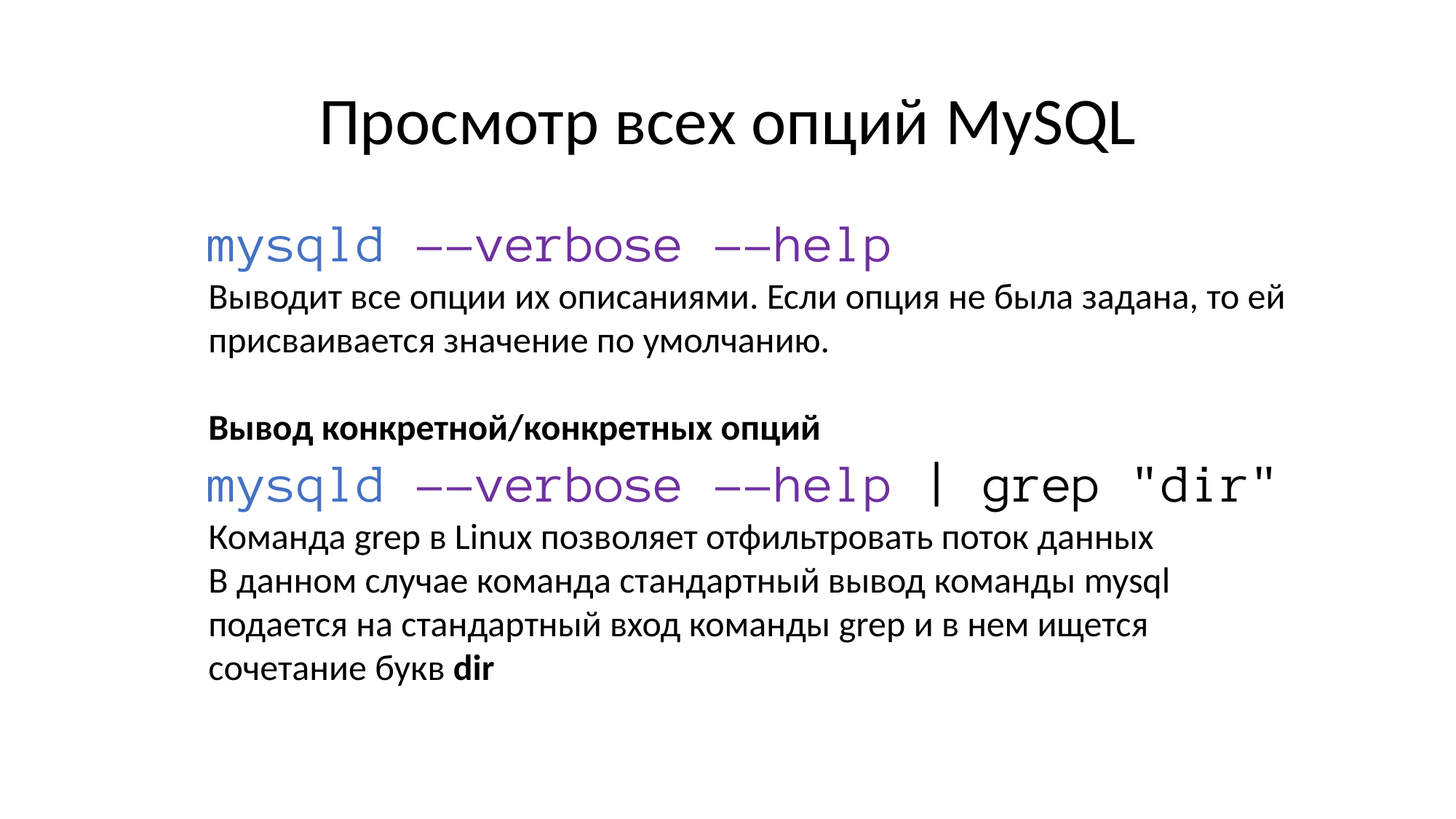

# Просмотр всех опций MySQL
mysqld --verbose --help
Выводит все опции их описаниями. Если опция не была задана, то ей присваивается значение по умолчанию.

Вывод конкретной/конкретных опций
mysqld --verbose --help | grep "dir"
Команда grep в Linux позволяет отфильтровать поток данных
В данном случае команда стандартный вывод команды mysql подается на стандартный вход команды grep и в нем ищется сочетание букв dir